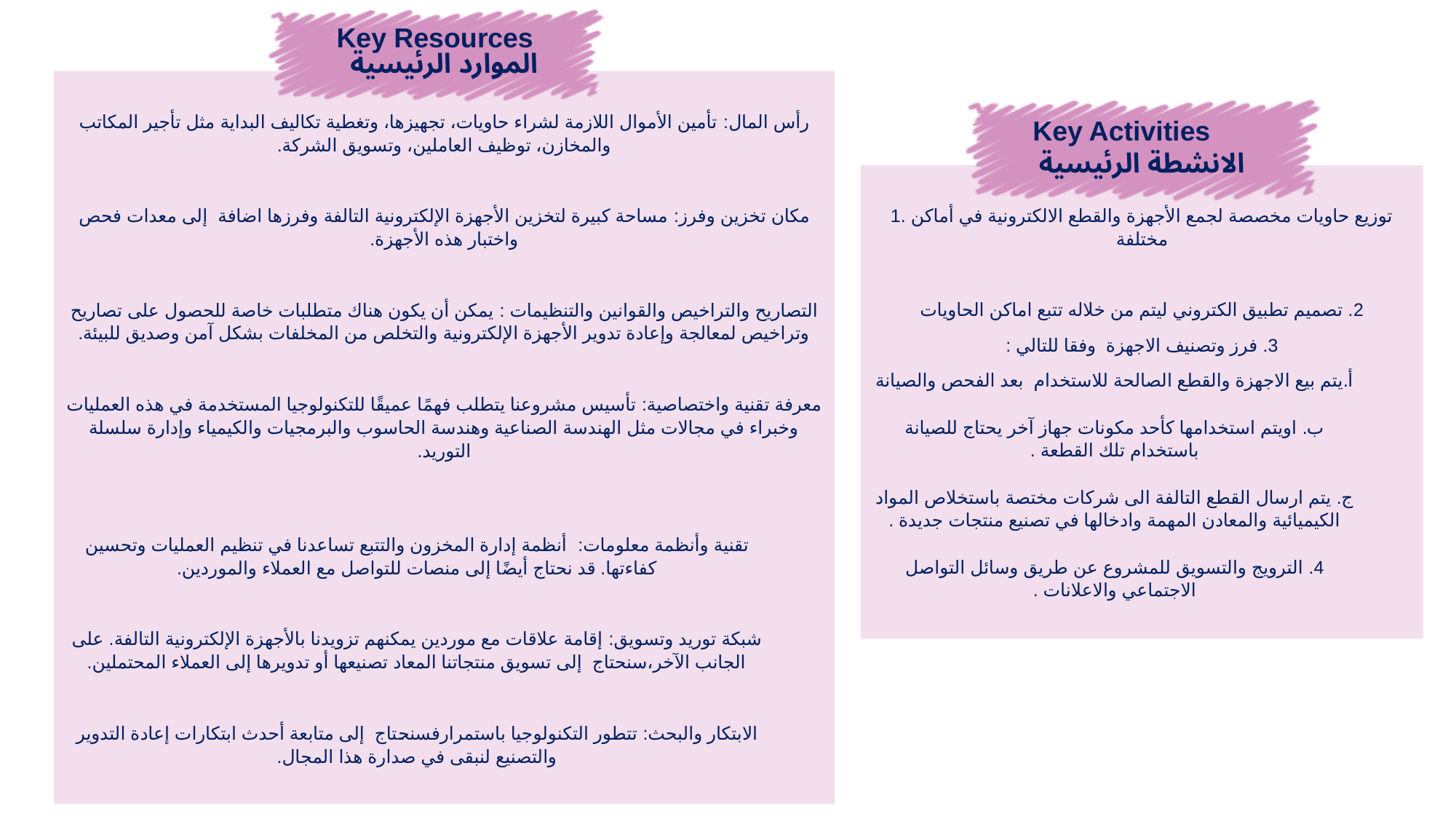

Key Resources

الموارد الرئيسية

رأس المال: تأمين الأموال اللازمة لشراء حاويات، تجهيزها، وتغطية تكاليف البداية مثل تأجير المكاتب والمخازن، توظيف العاملين، وتسويق الشركة.

مكان تخزين وفرز: مساحة كبيرة لتخزين الأجهزة الإلكترونية التالفة وفرزها اضافة  إلى معدات فحص واختبار هذه الأجهزة.

التصاريح والتراخيص والقوانين والتنظيمات : يمكن أن يكون هناك متطلبات خاصة للحصول على تصاريح وتراخيص لمعالجة وإعادة تدوير الأجهزة الإلكترونية والتخلص من المخلفات بشكل آمن وصديق للبيئة.

معرفة تقنية واختصاصية: تأسيس مشروعنا يتطلب فهمًا عميقًا للتكنولوجيا المستخدمة في هذه العمليات وخبراء في مجالات مثل الهندسة الصناعية وهندسة الحاسوب والبرمجيات والكيمياء وإدارة سلسلة التوريد.

تقنية وأنظمة معلومات:  أنظمة إدارة المخزون والتتبع تساعدنا في تنظيم العمليات وتحسين كفاءتها. قد نحتاج أيضًا إلى منصات للتواصل مع العملاء والموردين.

شبكة توريد وتسويق: إقامة علاقات مع موردين يمكنهم تزويدنا بالأجهزة الإلكترونية التالفة. على الجانب الآخر،سنحتاج  إلى تسويق منتجاتنا المعاد تصنيعها أو تدويرها إلى العملاء المحتملين.

الابتكار والبحث: تتطور التكنولوجيا باستمرارفسنحتاج  إلى متابعة أحدث ابتكارات إعادة التدوير والتصنيع لنبقى في صدارة هذا المجال.

Key Activities

الانشطة الرئيسية

1. توزيع حاويات مخصصة لجمع الأجهزة والقطع الالكترونية في أماكن مختلفة

2. تصميم تطبيق الكتروني ليتم من خلاله تتبع اماكن الحاويات
3. فرز وتصنيف الاجهزة  وفقا للتالي :
أ.يتم بيع الاجهزة والقطع الصالحة للاستخدام  بعد الفحص والصيانة

ب. اويتم استخدامها كأحد مكونات جهاز آخر يحتاج للصيانة باستخدام تلك القطعة .

ج. يتم ارسال القطع التالفة الى شركات مختصة باستخلاص المواد الكيميائية والمعادن المهمة وادخالها في تصنيع منتجات جديدة .

4. الترويج والتسويق للمشروع عن طريق وسائل التواصل الاجتماعي والاعلانات .